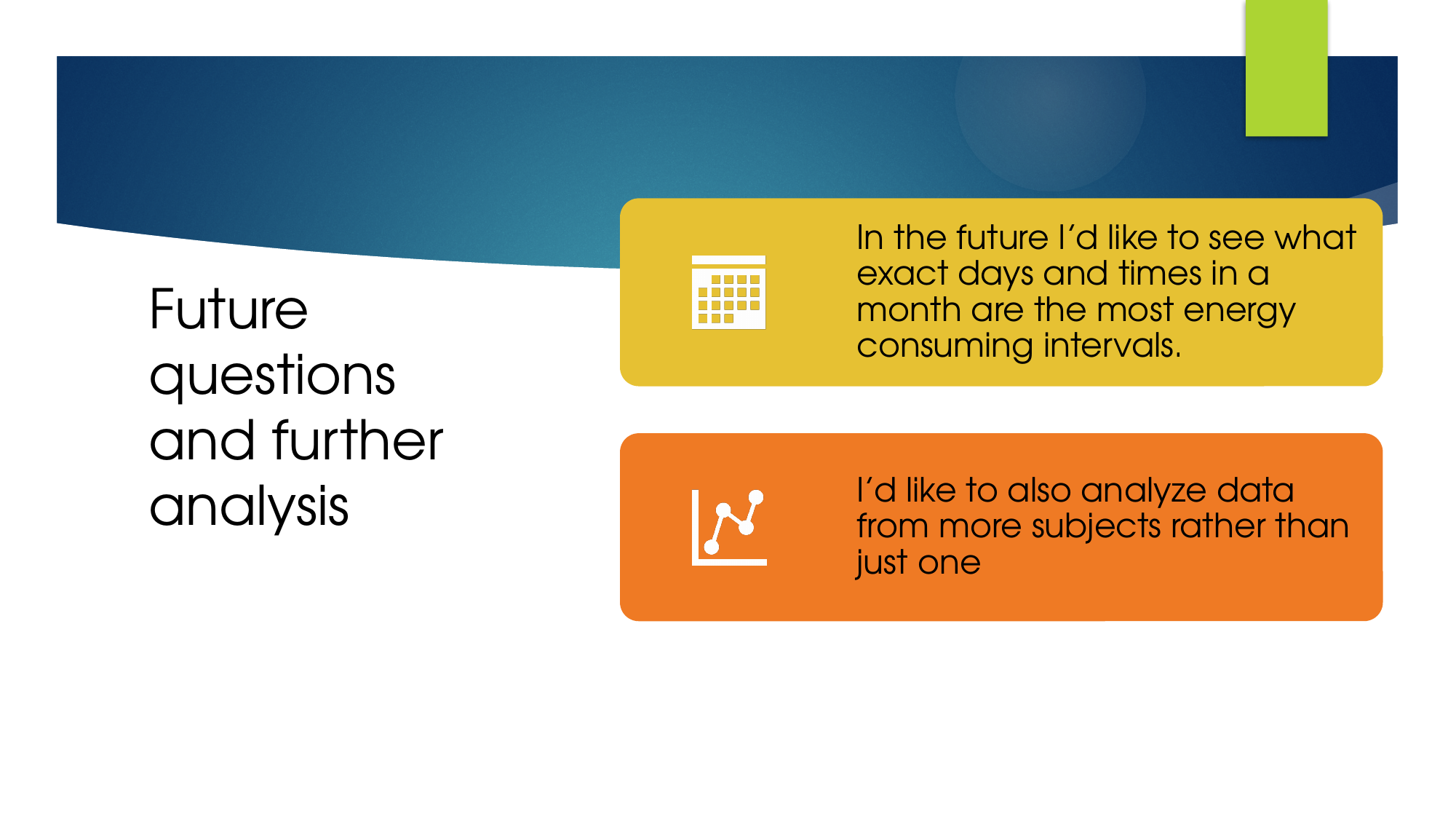

In the future I’d like to see what exact days and times in a month are the most energy consuming intervals.
I’d like to also analyze data from more subjects rather than just one
# Future questions and further analysis